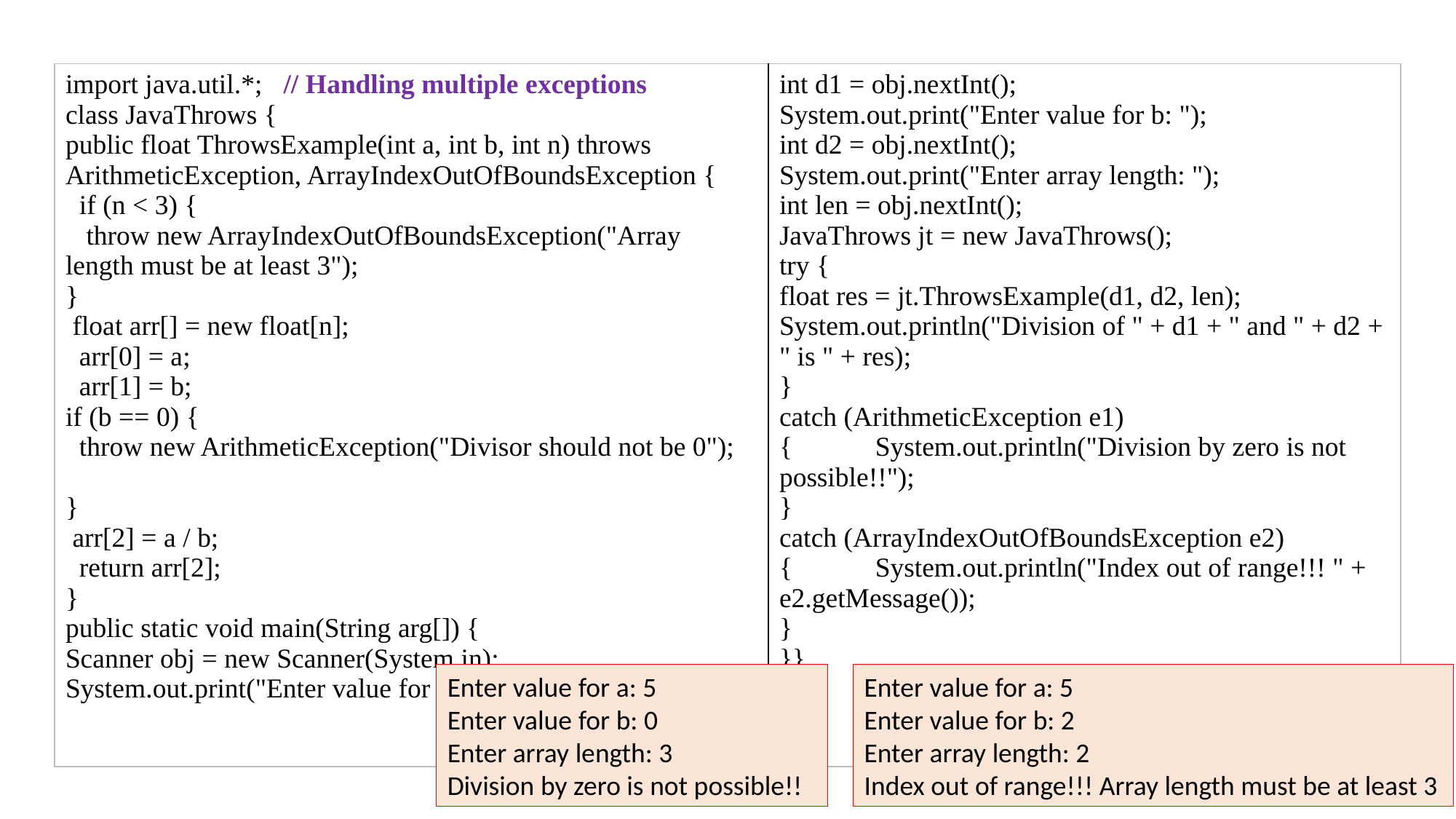

| import java.util.\*; // Handling multiple exceptions class JavaThrows { public float ThrowsExample(int a, int b, int n) throws ArithmeticException, ArrayIndexOutOfBoundsException { if (n < 3) { throw new ArrayIndexOutOfBoundsException("Array length must be at least 3"); } float arr[] = new float[n]; arr[0] = a; arr[1] = b; if (b == 0) { throw new ArithmeticException("Divisor should not be 0"); } arr[2] = a / b; return arr[2]; } public static void main(String arg[]) { Scanner obj = new Scanner(System.in); System.out.print("Enter value for a: "); | int d1 = obj.nextInt(); System.out.print("Enter value for b: "); int d2 = obj.nextInt(); System.out.print("Enter array length: "); int len = obj.nextInt(); JavaThrows jt = new JavaThrows(); try { float res = jt.ThrowsExample(d1, d2, len); System.out.println("Division of " + d1 + " and " + d2 + " is " + res); } catch (ArithmeticException e1) { System.out.println("Division by zero is not possible!!"); } catch (ArrayIndexOutOfBoundsException e2) { System.out.println("Index out of range!!! " + e2.getMessage()); } }} |
| --- | --- |
Enter value for a: 5
Enter value for b: 0
Enter array length: 3
Division by zero is not possible!!
Enter value for a: 5
Enter value for b: 2
Enter array length: 2
Index out of range!!! Array length must be at least 3